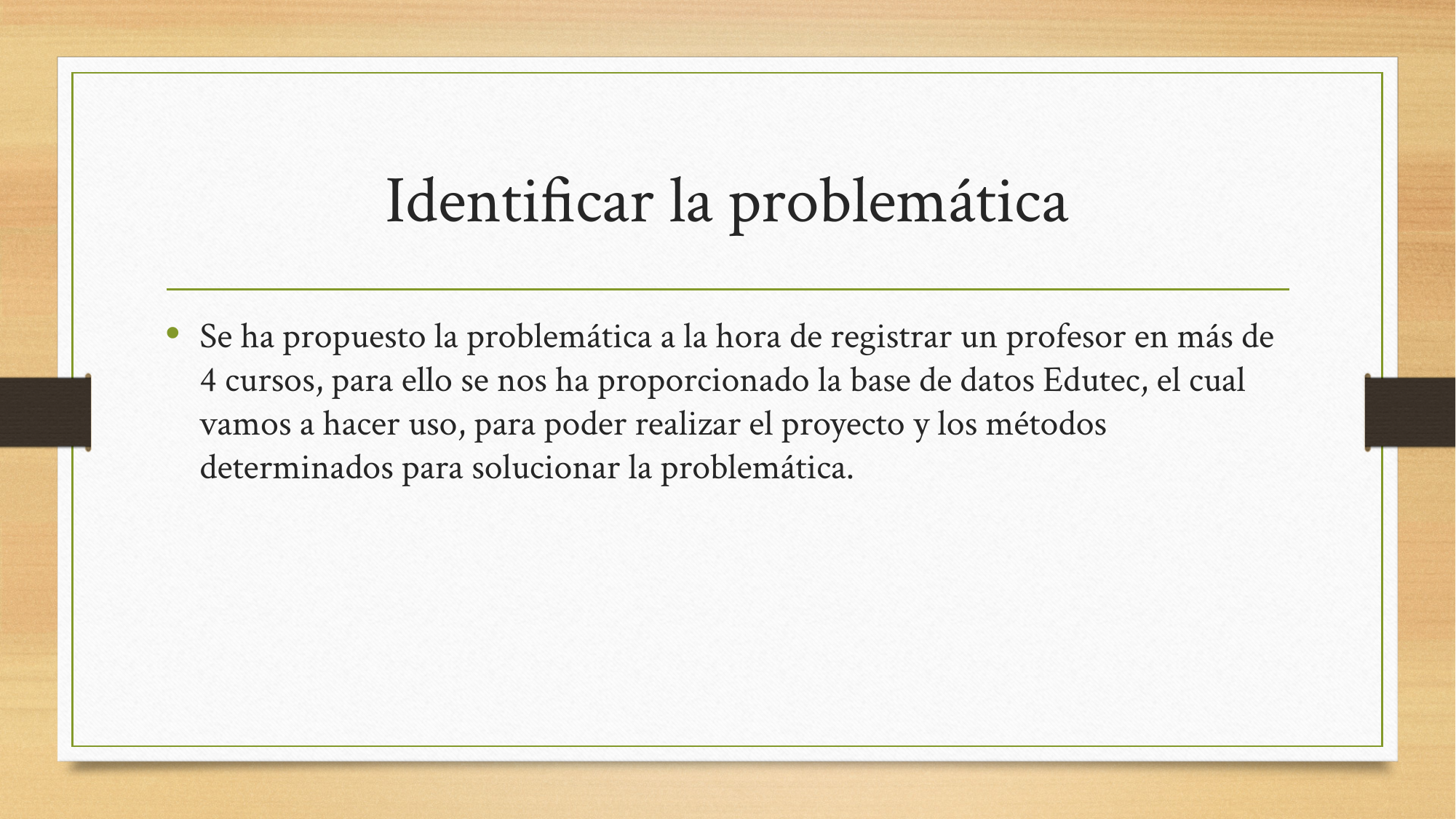

# Identificar la problemática
Se ha propuesto la problemática a la hora de registrar un profesor en más de 4 cursos, para ello se nos ha proporcionado la base de datos Edutec, el cual vamos a hacer uso, para poder realizar el proyecto y los métodos determinados para solucionar la problemática.